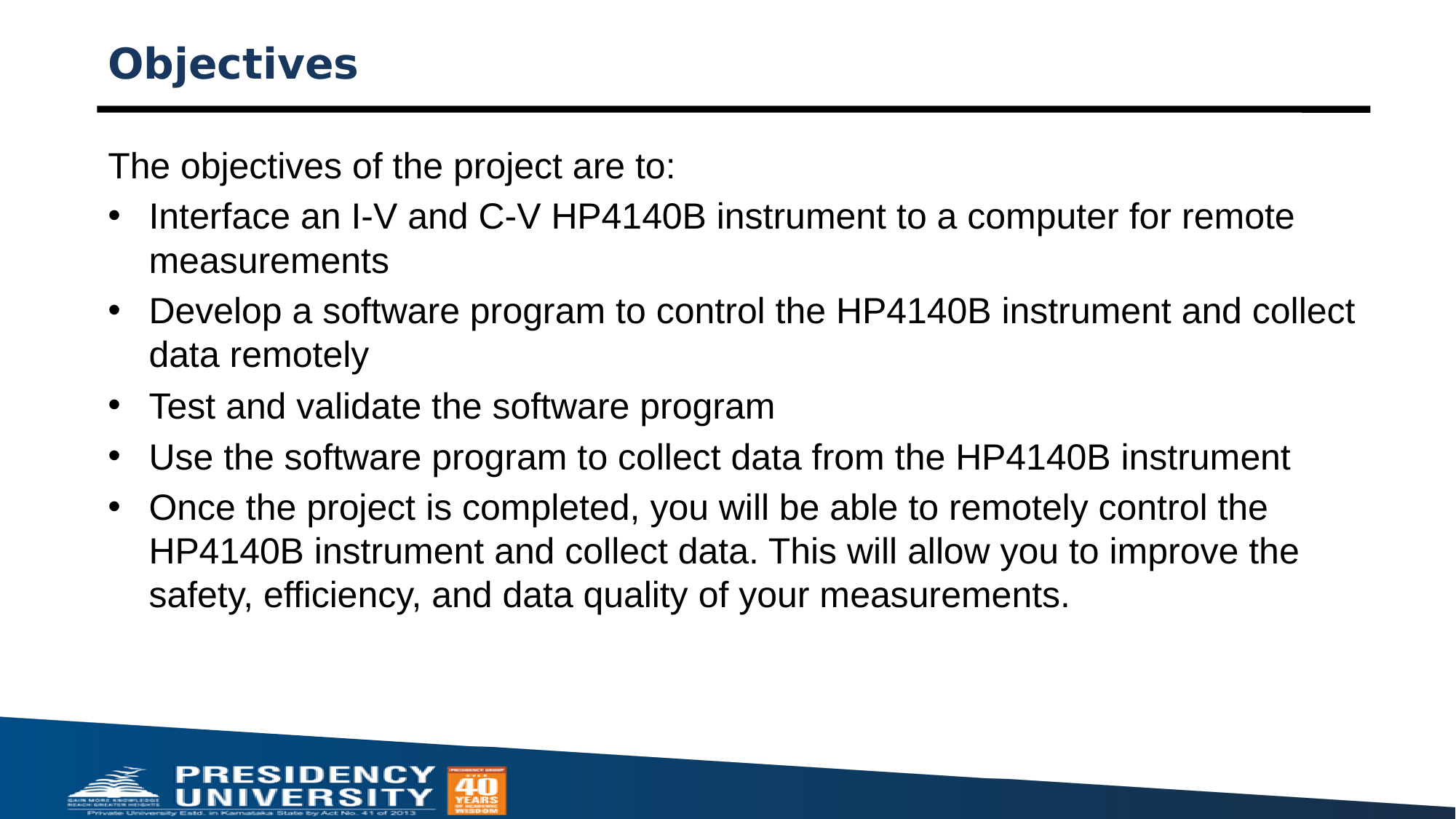

# Objectives
The objectives of the project are to:
Interface an I-V and C-V HP4140B instrument to a computer for remote measurements
Develop a software program to control the HP4140B instrument and collect data remotely
Test and validate the software program
Use the software program to collect data from the HP4140B instrument
Once the project is completed, you will be able to remotely control the HP4140B instrument and collect data. This will allow you to improve the safety, efficiency, and data quality of your measurements.